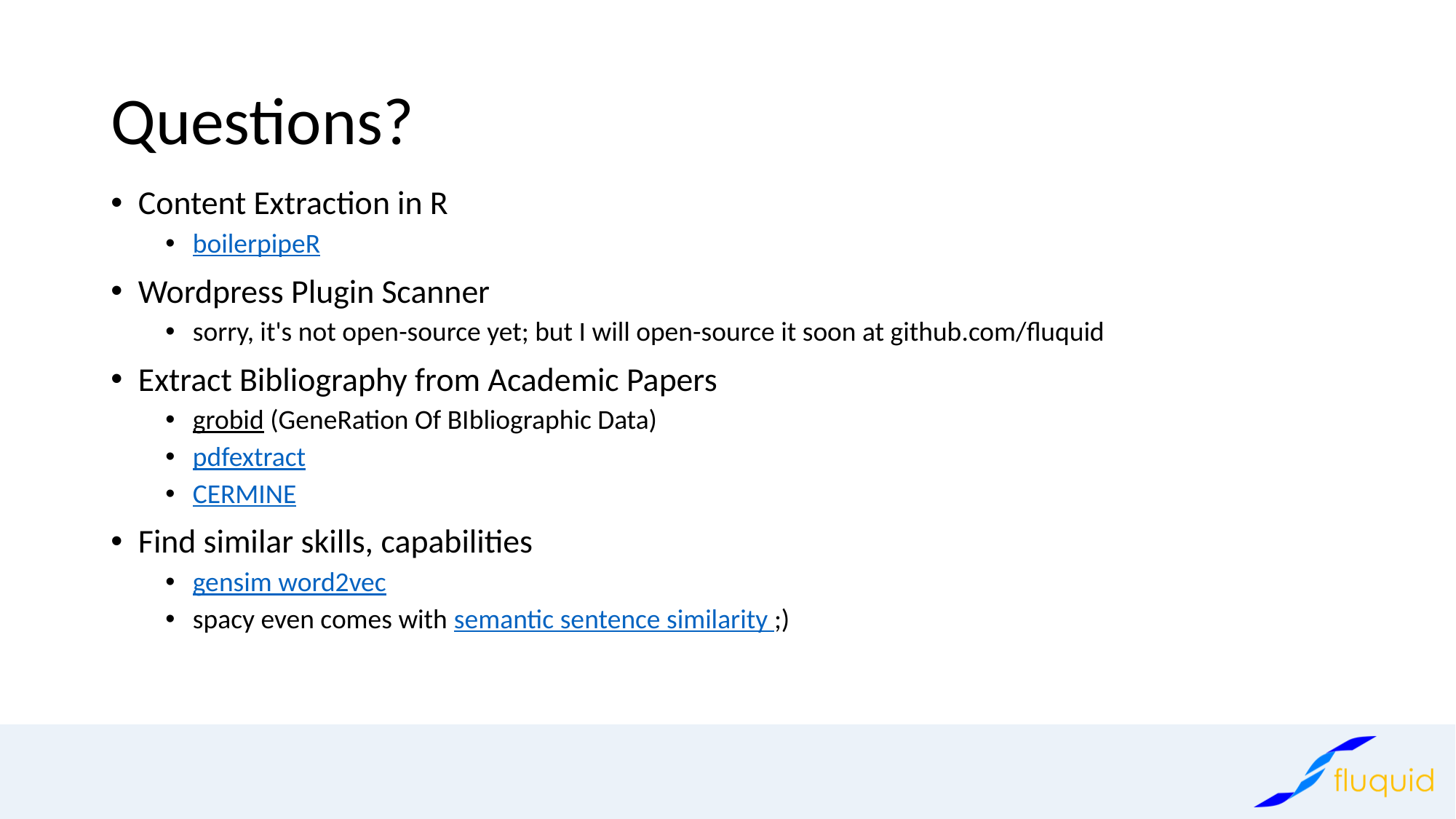

# Questions?
Content Extraction in R
boilerpipeR
Wordpress Plugin Scanner
sorry, it's not open-source yet; but I will open-source it soon at github.com/fluquid
Extract Bibliography from Academic Papers
grobid (GeneRation Of BIbliographic Data)
pdfextract
CERMINE
Find similar skills, capabilities
gensim word2vec
spacy even comes with semantic sentence similarity ;)